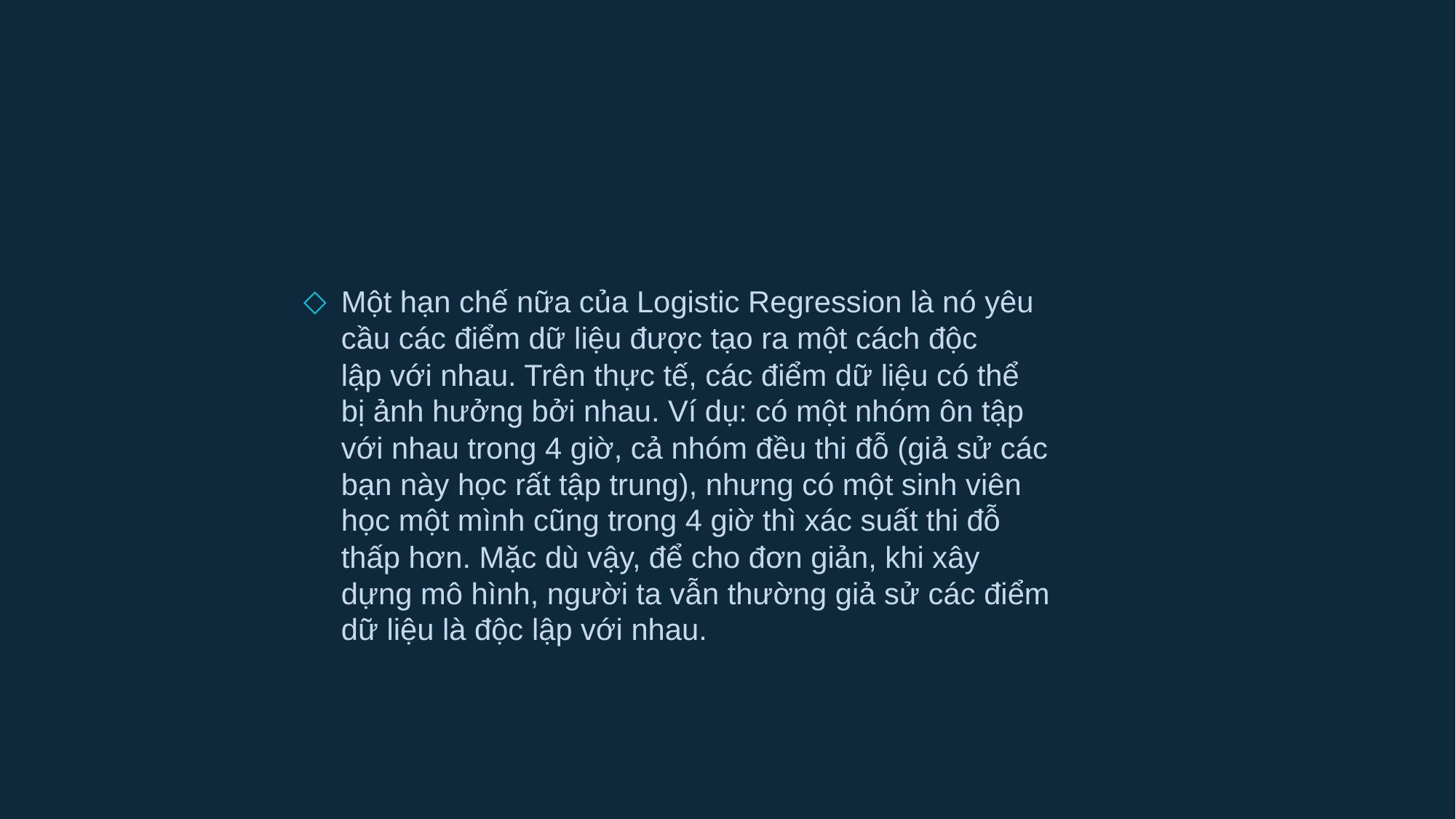

#
Một hạn chế nữa của Logistic Regression là nó yêu cầu các điểm dữ liệu được tạo ra một cách độc lập với nhau. Trên thực tế, các điểm dữ liệu có thể bị ảnh hưởng bởi nhau. Ví dụ: có một nhóm ôn tập với nhau trong 4 giờ, cả nhóm đều thi đỗ (giả sử các bạn này học rất tập trung), nhưng có một sinh viên học một mình cũng trong 4 giờ thì xác suất thi đỗ thấp hơn. Mặc dù vậy, để cho đơn giản, khi xây dựng mô hình, người ta vẫn thường giả sử các điểm dữ liệu là độc lập với nhau.